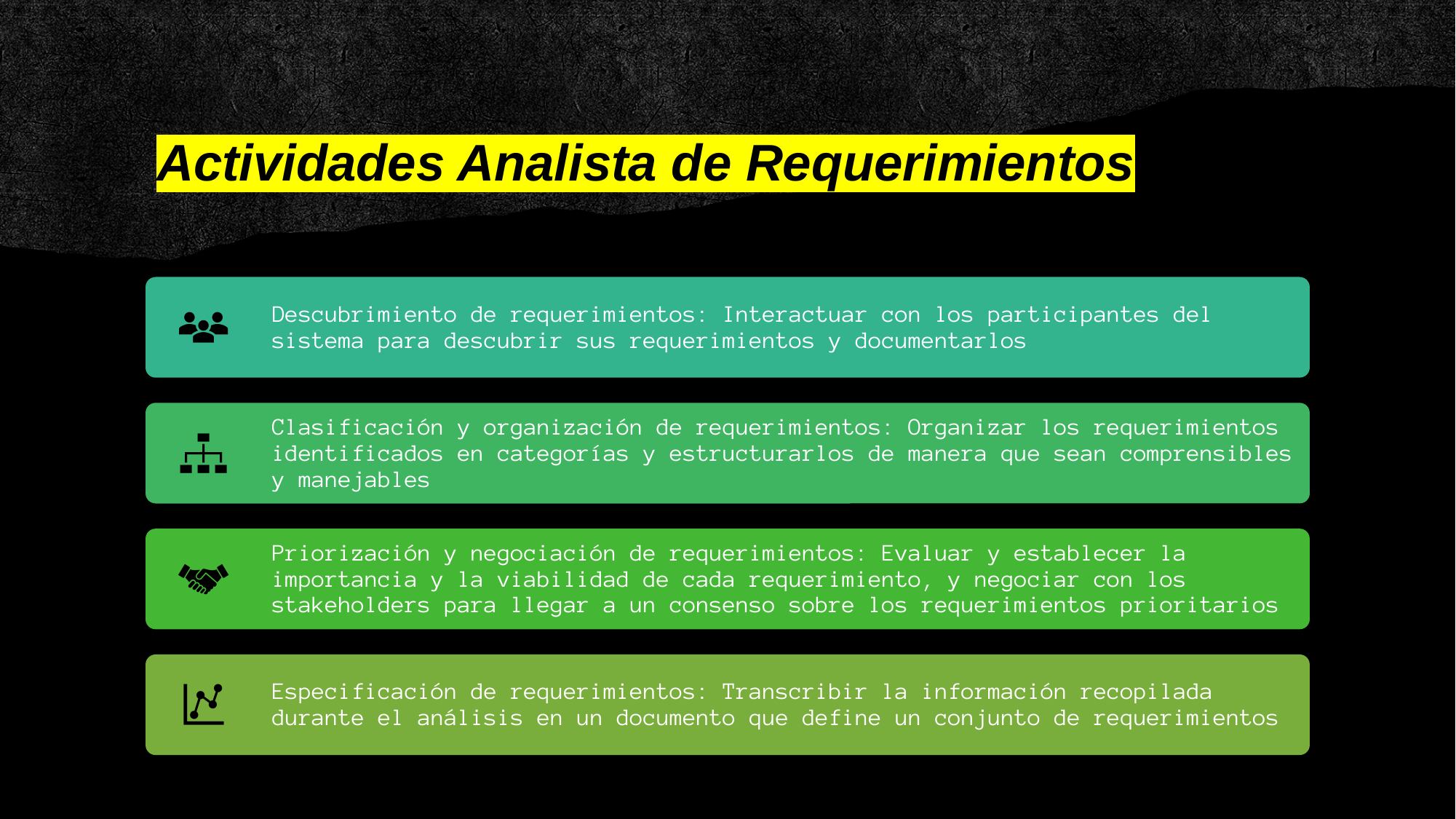

# Actividades Analista de Requerimientos
Descubrimiento de requerimientos: Interactuar con los participantes del sistema para descubrir sus requerimientos y documentarlos
Clasificación y organización de requerimientos: Organizar los requerimientos identificados en categorías y estructurarlos de manera que sean comprensibles y manejables
Priorización y negociación de requerimientos: Evaluar y establecer la importancia y la viabilidad de cada requerimiento, y negociar con los stakeholders para llegar a un consenso sobre los requerimientos prioritarios
Especificación de requerimientos: Transcribir la información recopilada durante el análisis en un documento que define un conjunto de requerimientos